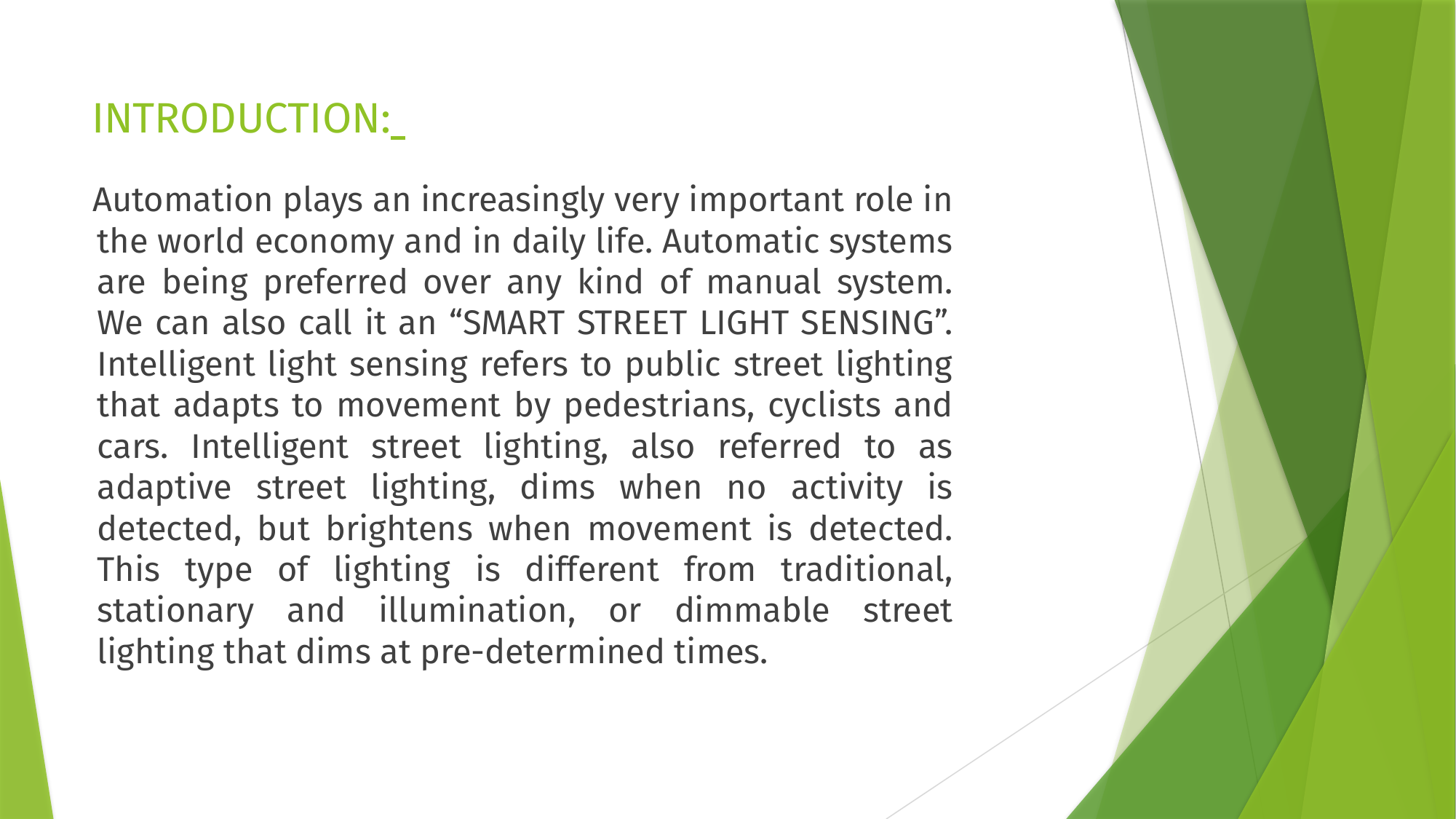

# INTRODUCTION:
    Automation plays an increasingly very important role in the world economy and in daily life. Automatic systems are being preferred over any kind of manual system. We can also call it an “SMART STREET LIGHT SENSING”. Intelligent light sensing refers to public street lighting that adapts to movement by pedestrians, cyclists and cars. Intelligent street lighting, also referred to as adaptive street lighting, dims when no activity is detected, but brightens when movement is detected. This type of lighting is different from traditional, stationary and illumination, or dimmable street lighting that dims at pre-determined times.